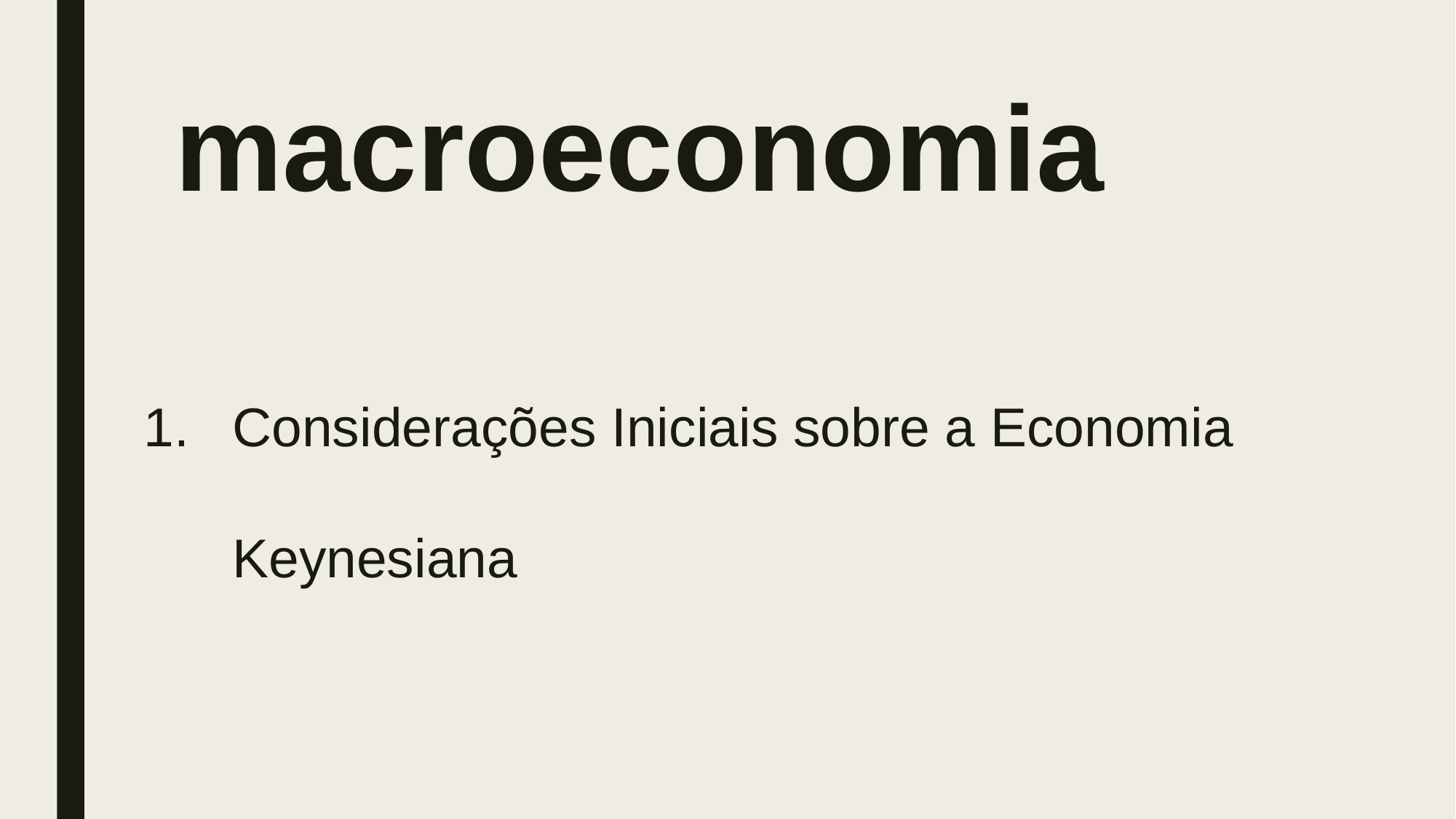

# macroeconomia
Considerações Iniciais sobre a Economia Keynesiana